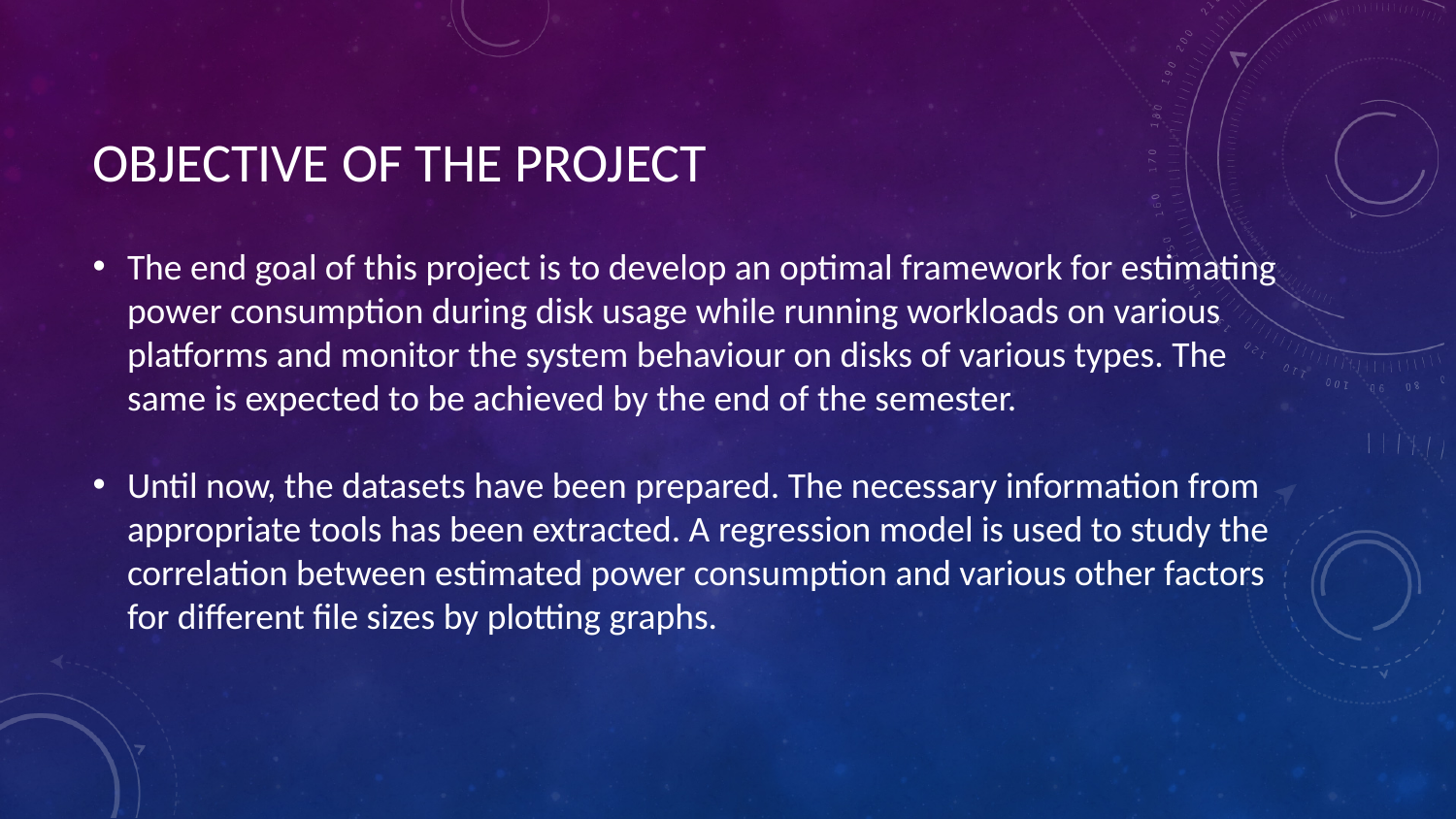

# OBJECTIVE OF THE PROJECT
The end goal of this project is to develop an optimal framework for estimating power consumption during disk usage while running workloads on various platforms and monitor the system behaviour on disks of various types. The same is expected to be achieved by the end of the semester.

Until now, the datasets have been prepared. The necessary information from appropriate tools has been extracted. A regression model is used to study the correlation between estimated power consumption and various other factors for different file sizes by plotting graphs.